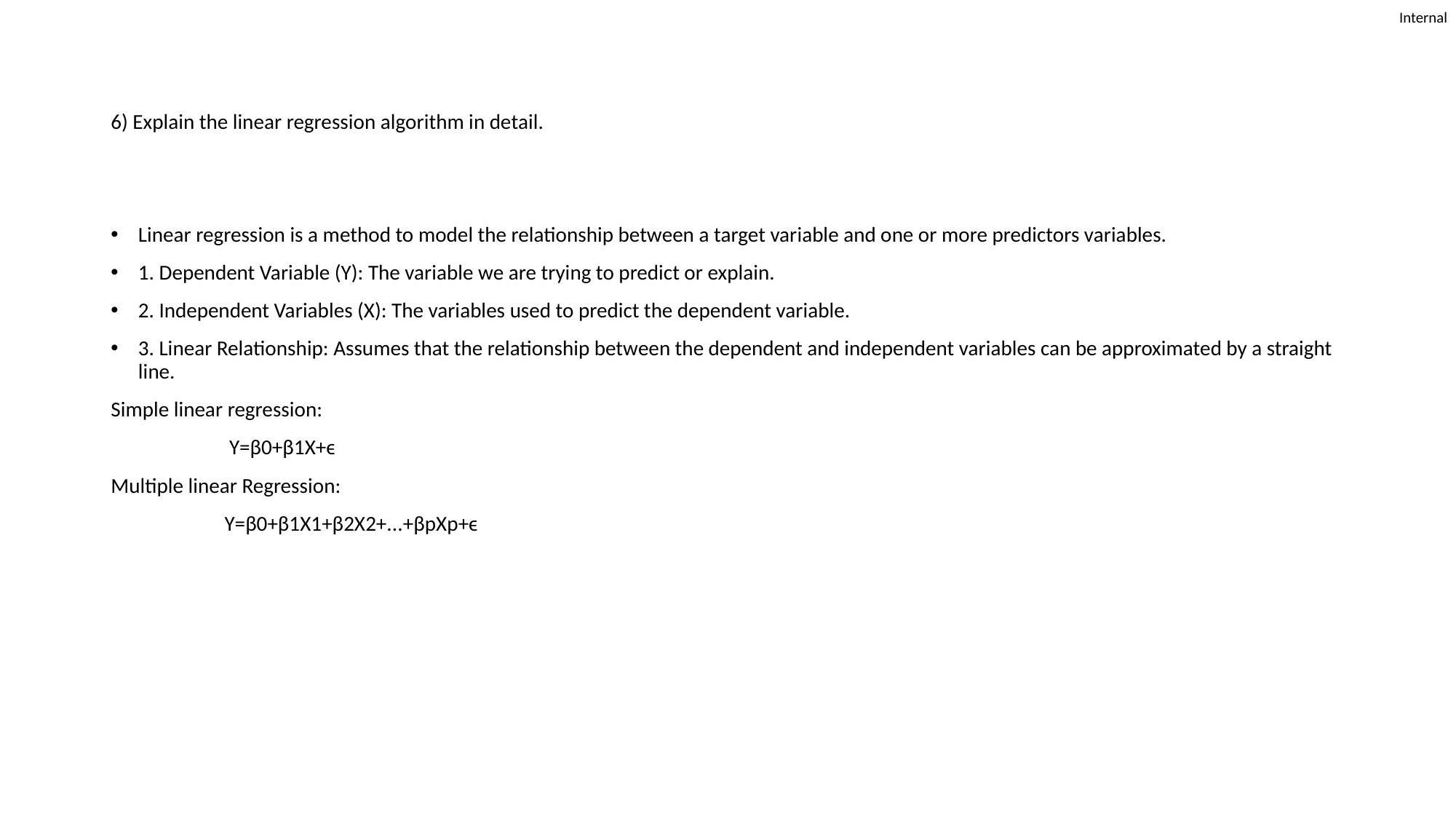

# 6) Explain the linear regression algorithm in detail.
Linear regression is a method to model the relationship between a target variable and one or more predictors variables.
1. Dependent Variable (Y): The variable we are trying to predict or explain.
2. Independent Variables (X): The variables used to predict the dependent variable.
3. Linear Relationship: Assumes that the relationship between the dependent and independent variables can be approximated by a straight line.
Simple linear regression:
                         Y=β0​+β1​X+ϵ
Multiple linear Regression:
                        Y=β0​+β1​X1​+β2​X2​+...+βp​Xp​+ϵ